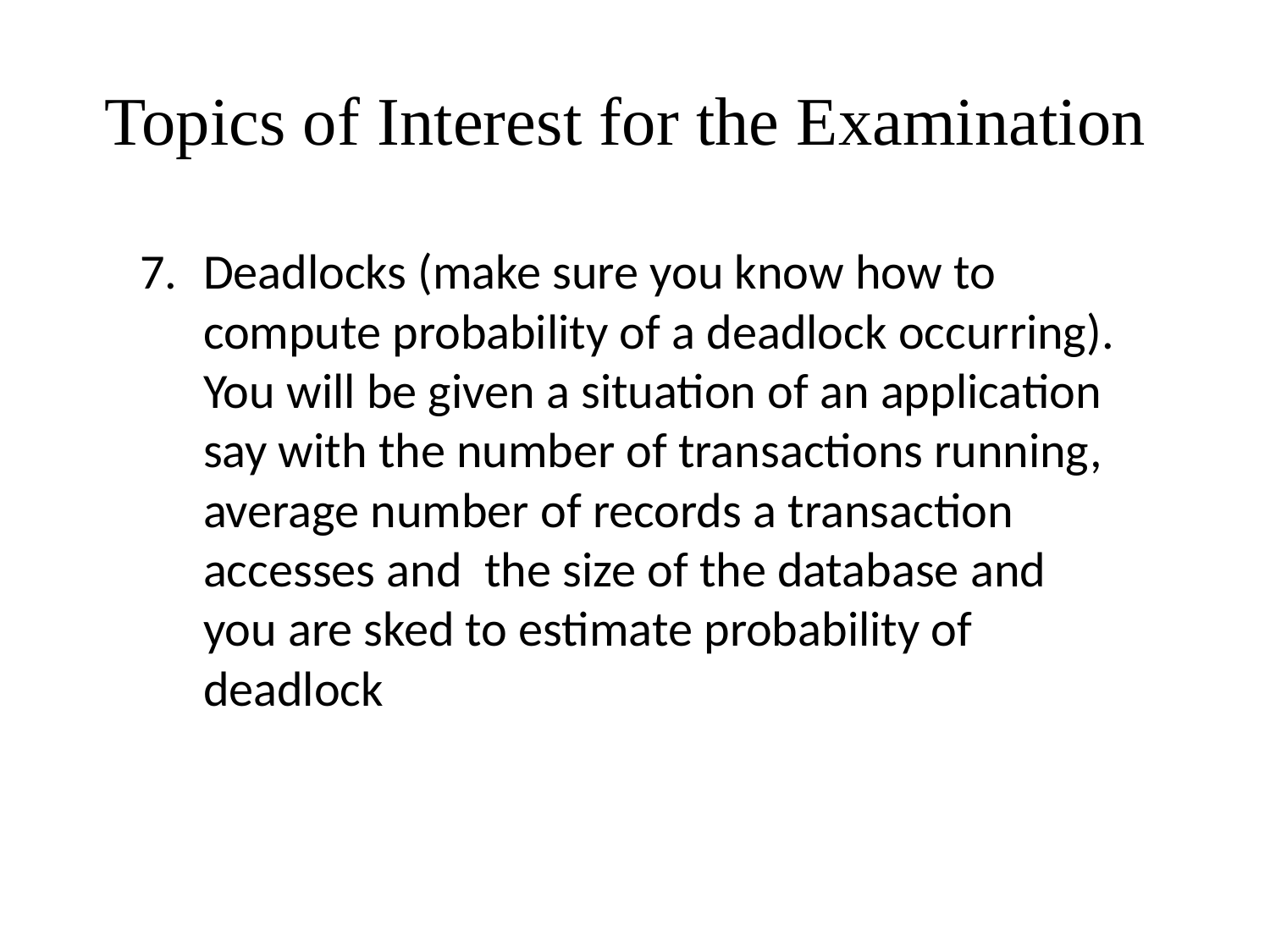

# Topics of Interest for the Examination

Deadlocks (make sure you know how to compute probability of a deadlock occurring). You will be given a situation of an application say with the number of transactions running, average number of records a transaction accesses and  the size of the database and you are sked to estimate probability of deadlock